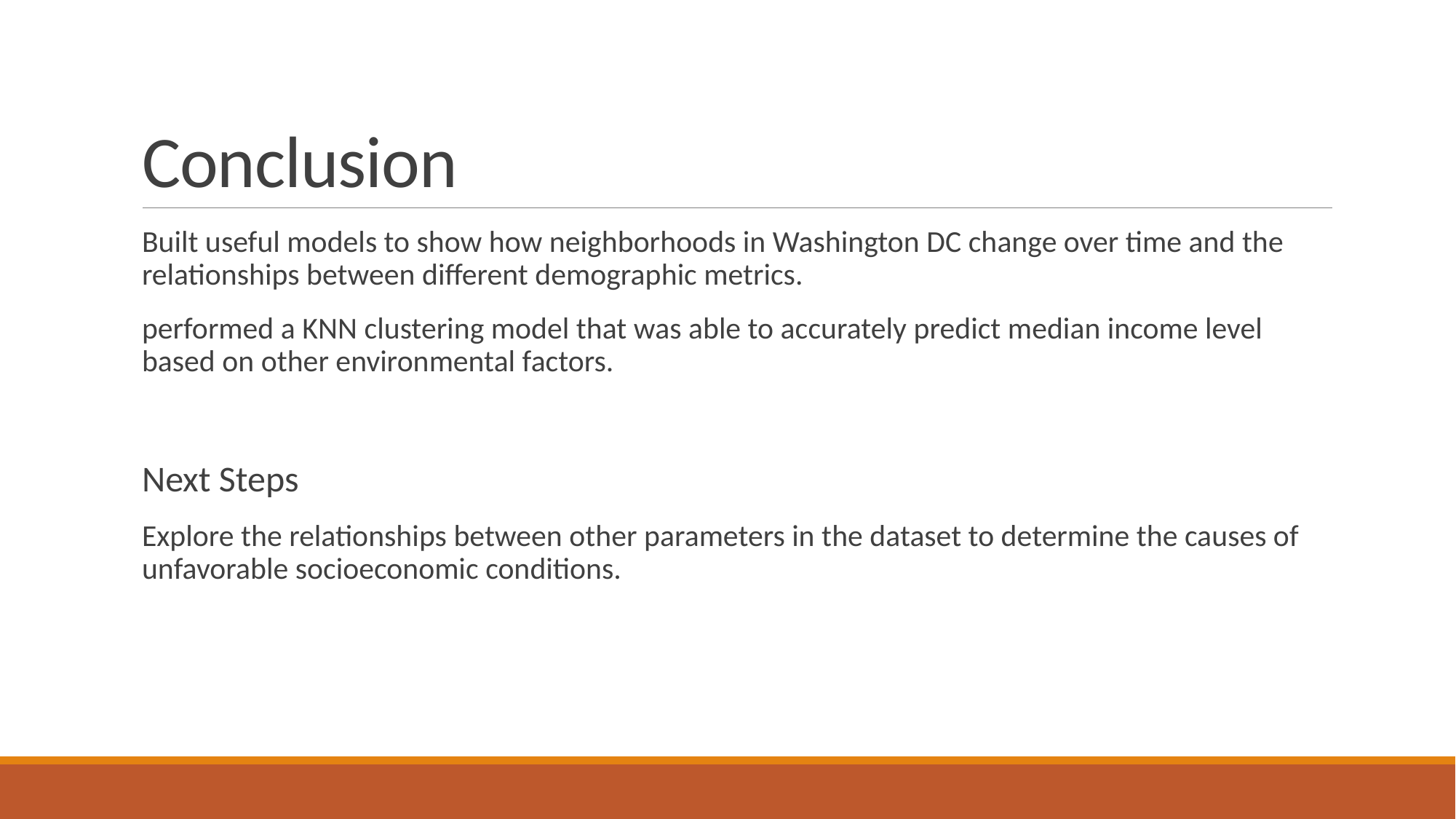

# Conclusion
Built useful models to show how neighborhoods in Washington DC change over time and the relationships between different demographic metrics.
performed a KNN clustering model that was able to accurately predict median income level based on other environmental factors.

Next Steps
Explore the relationships between other parameters in the dataset to determine the causes of unfavorable socioeconomic conditions.